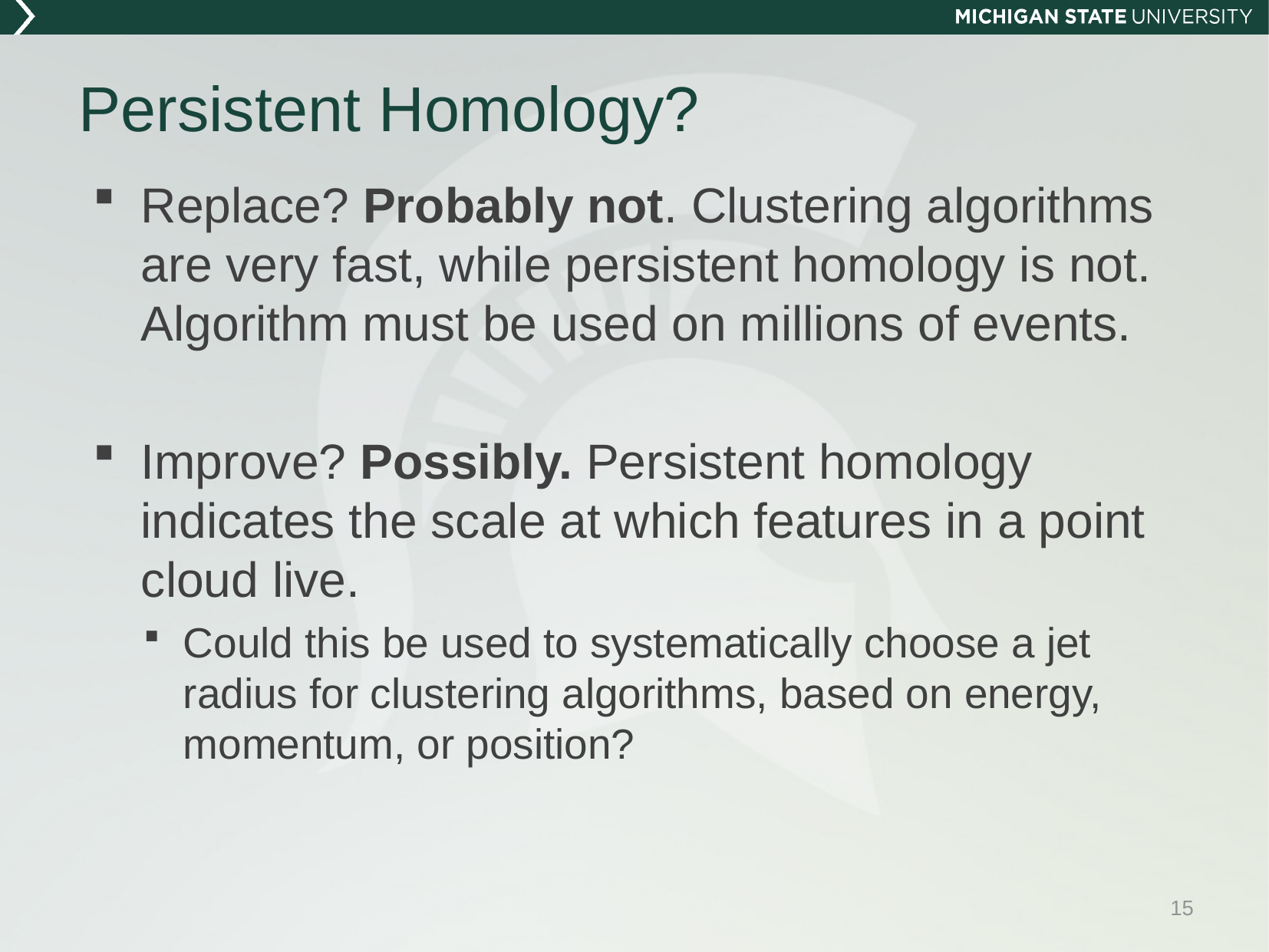

# Persistent Homology?
Replace? Probably not. Clustering algorithms are very fast, while persistent homology is not. Algorithm must be used on millions of events.

Improve? Possibly. Persistent homology indicates the scale at which features in a point cloud live.
Could this be used to systematically choose a jet radius for clustering algorithms, based on energy, momentum, or position?

15